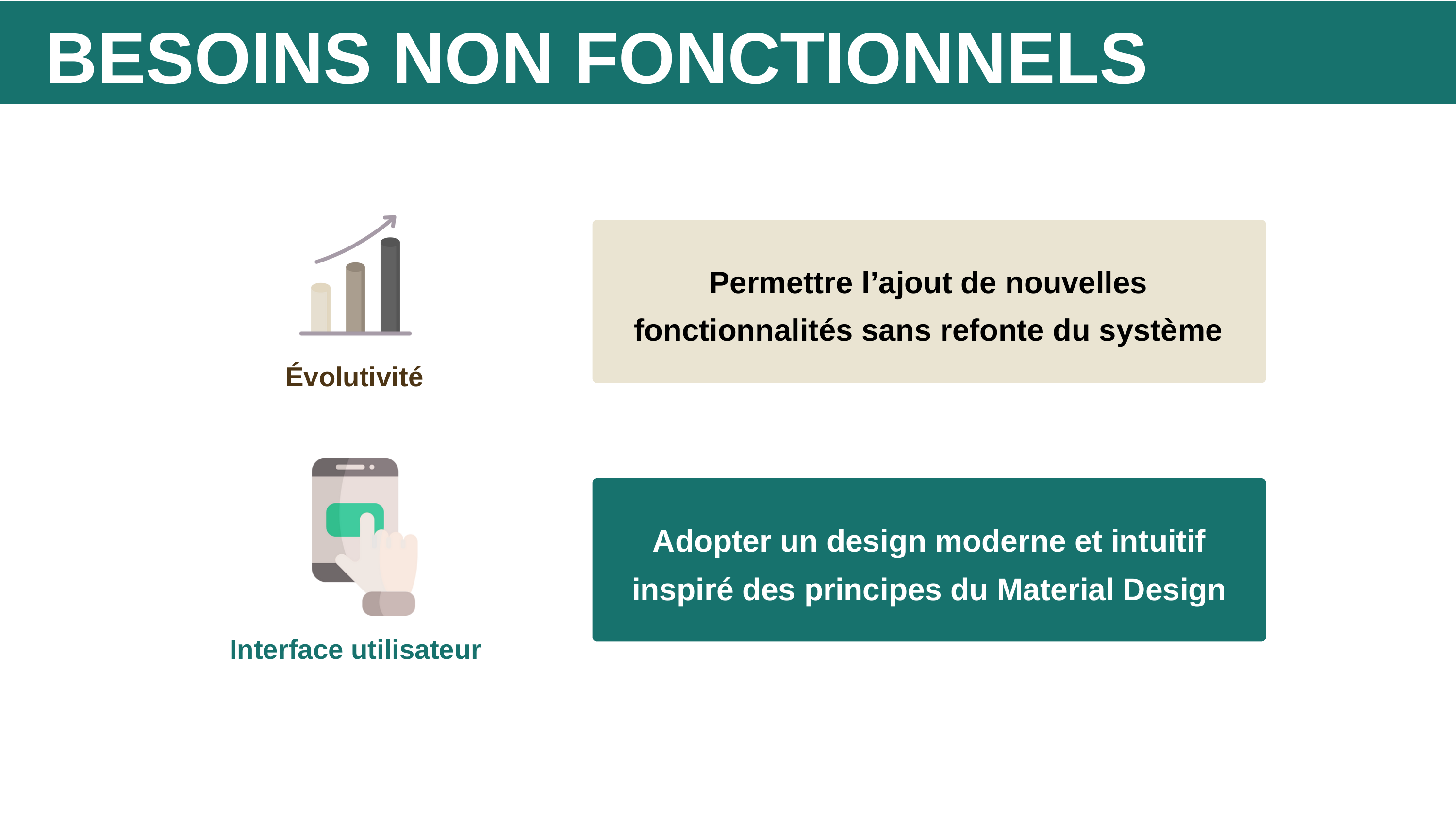

BESOINS NON FONCTIONNELS

Évolutivité

Permettre l’ajout de nouvelles fonctionnalités sans refonte du système

Interface utilisateur

Adopter un design moderne et intuitif inspiré des principes du Material Design